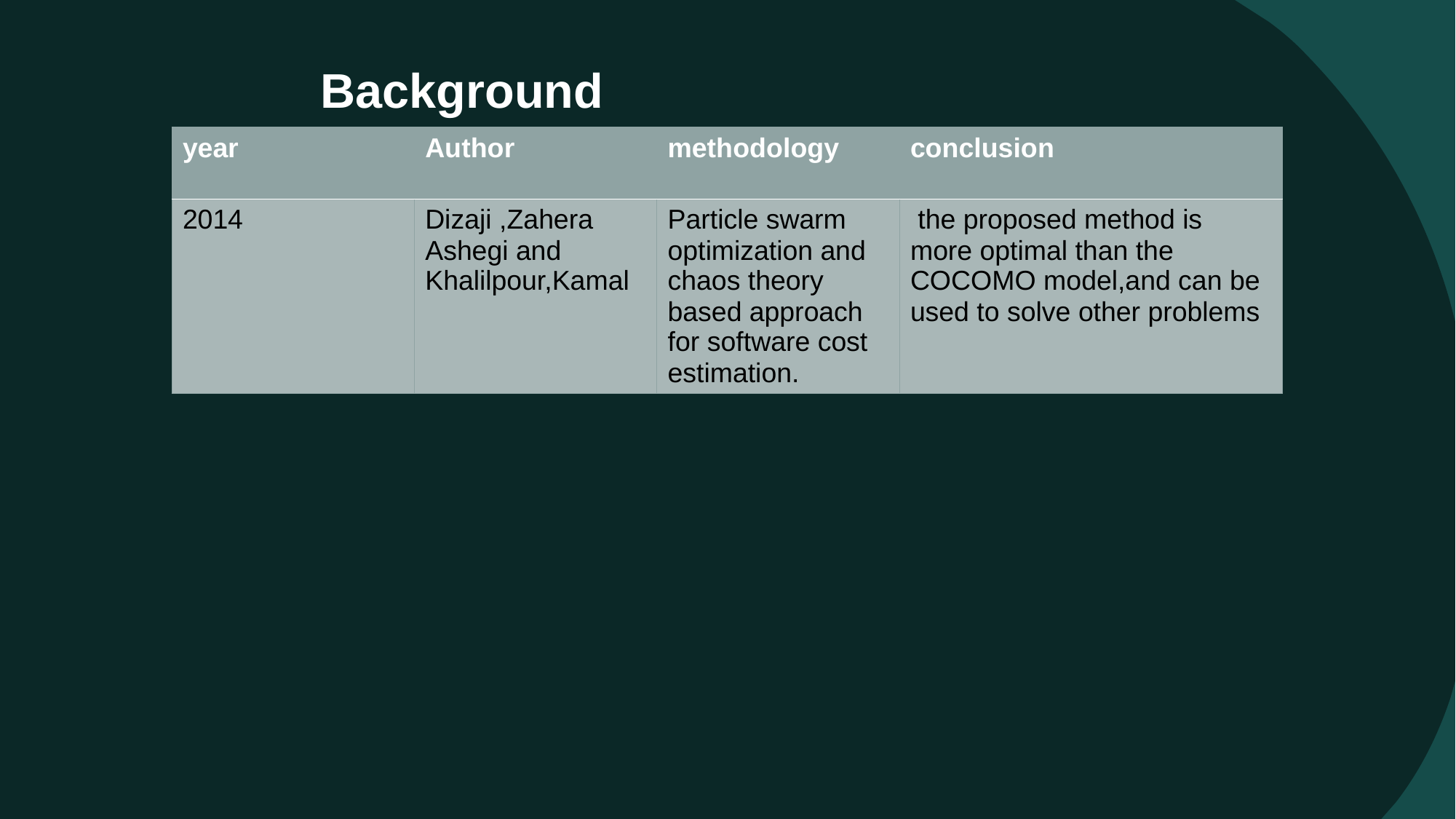

# Background
| year | Author | methodology | conclusion |
| --- | --- | --- | --- |
| 2014 | Dizaji ,Zahera Ashegi and Khalilpour,Kamal | Particle swarm optimization and chaos theory based approach for software cost estimation. | the proposed method is more optimal than the COCOMO model,and can be used to solve other problems |